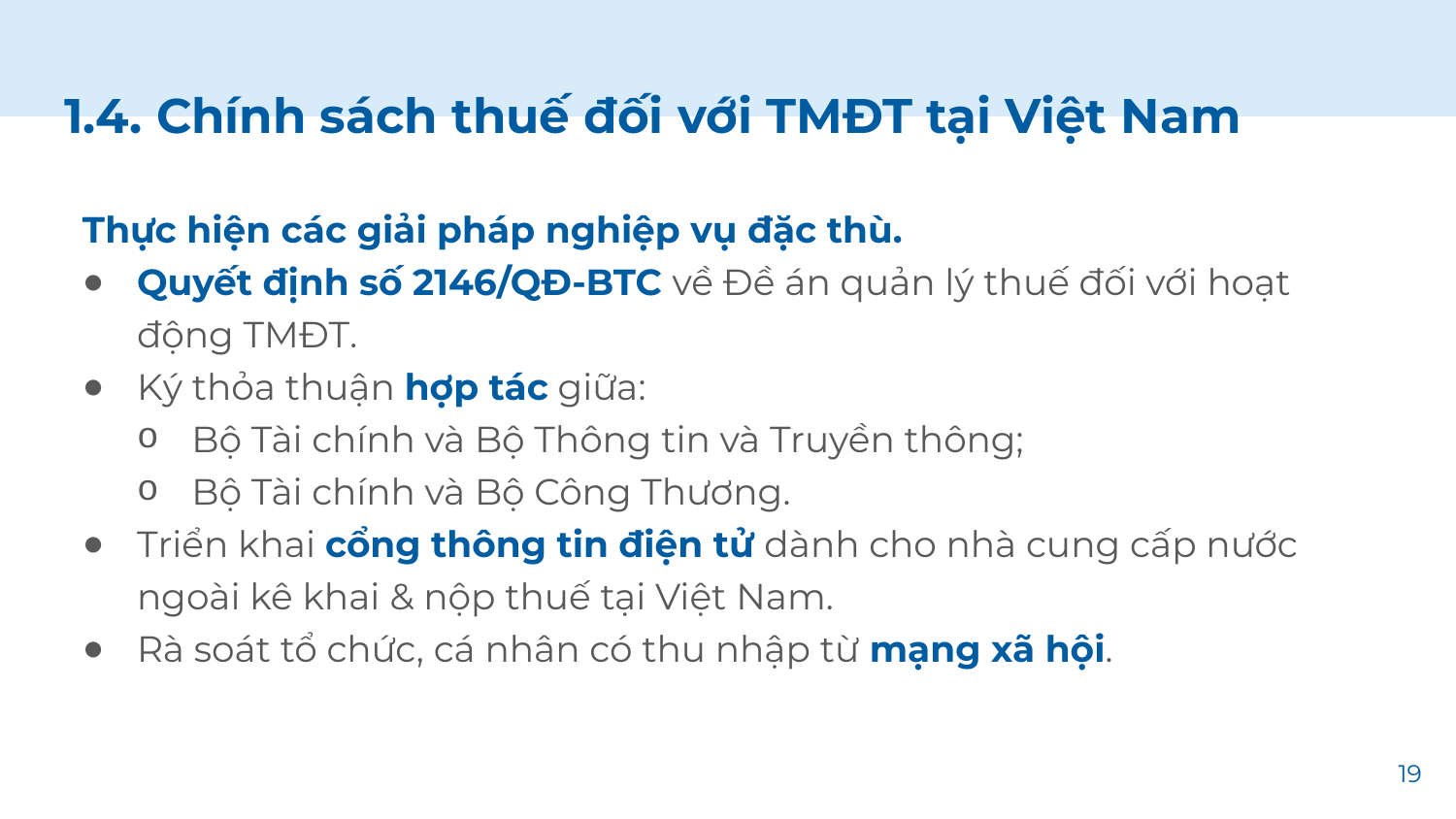

# 1.4. Chính sách thuế đối với TMĐT tại Việt Nam
Thực hiện các giải pháp nghiệp vụ đặc thù.
Quyết định số 2146/QĐ-BTC về Đề án quản lý thuế đối với hoạt động TMĐT.
Ký thỏa thuận hợp tác giữa:
Bộ Tài chính và Bộ Thông tin và Truyền thông;
Bộ Tài chính và Bộ Công Thương.
Triển khai cổng thông tin điện tử dành cho nhà cung cấp nước ngoài kê khai & nộp thuế tại Việt Nam.
Rà soát tổ chức, cá nhân có thu nhập từ mạng xã hội.
19